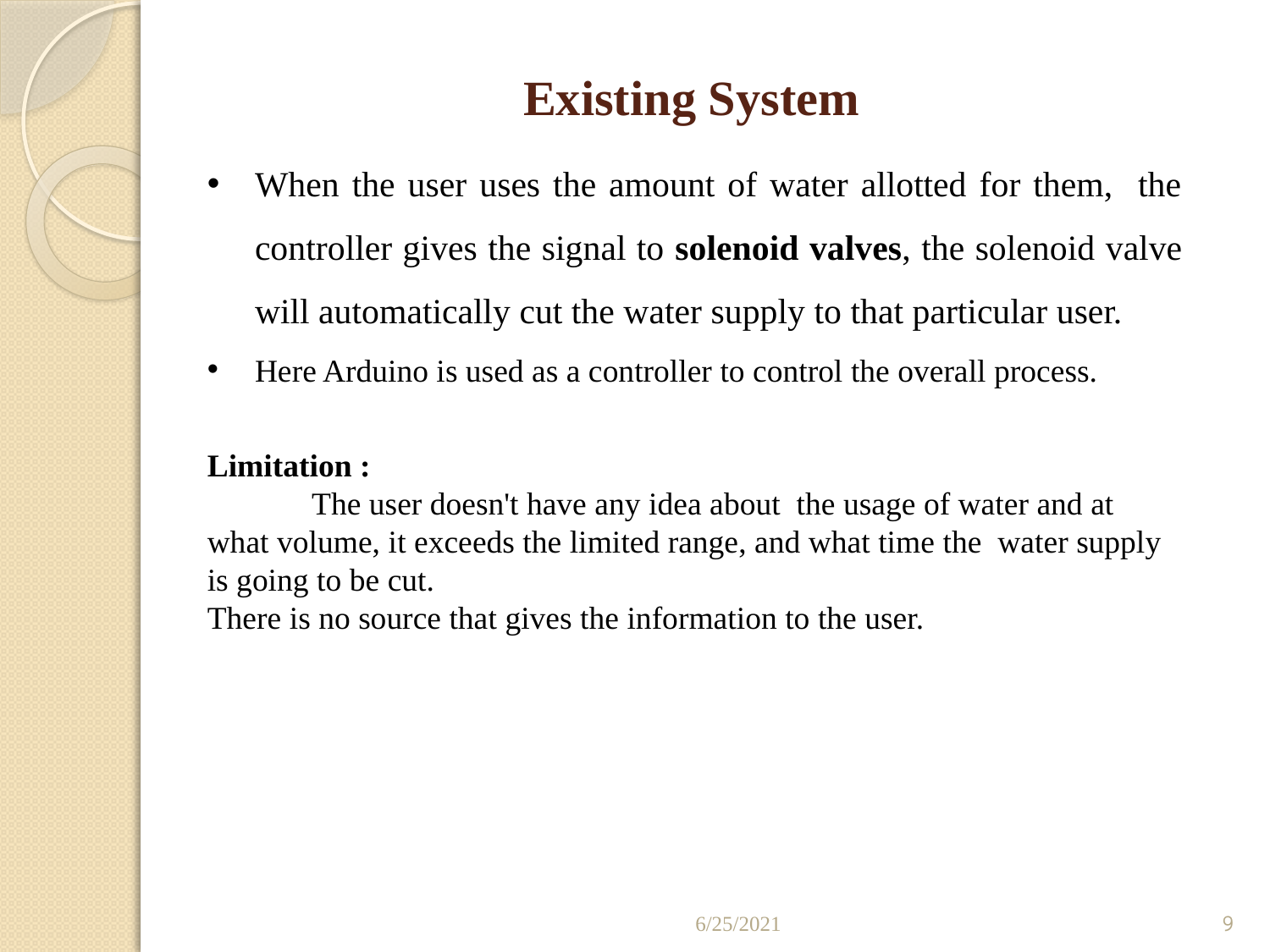

# Existing System
When the user uses the amount of water allotted for them,  the controller gives the signal to solenoid valves, the solenoid valve will automatically cut the water supply to that particular user.
Here Arduino is used as a controller to control the overall process.

Limitation :
             The user doesn't have any idea about  the usage of water and at what volume, it exceeds the limited range, and what time the  water supply is going to be cut.
There is no source that gives the information to the user.

6/25/2021
9